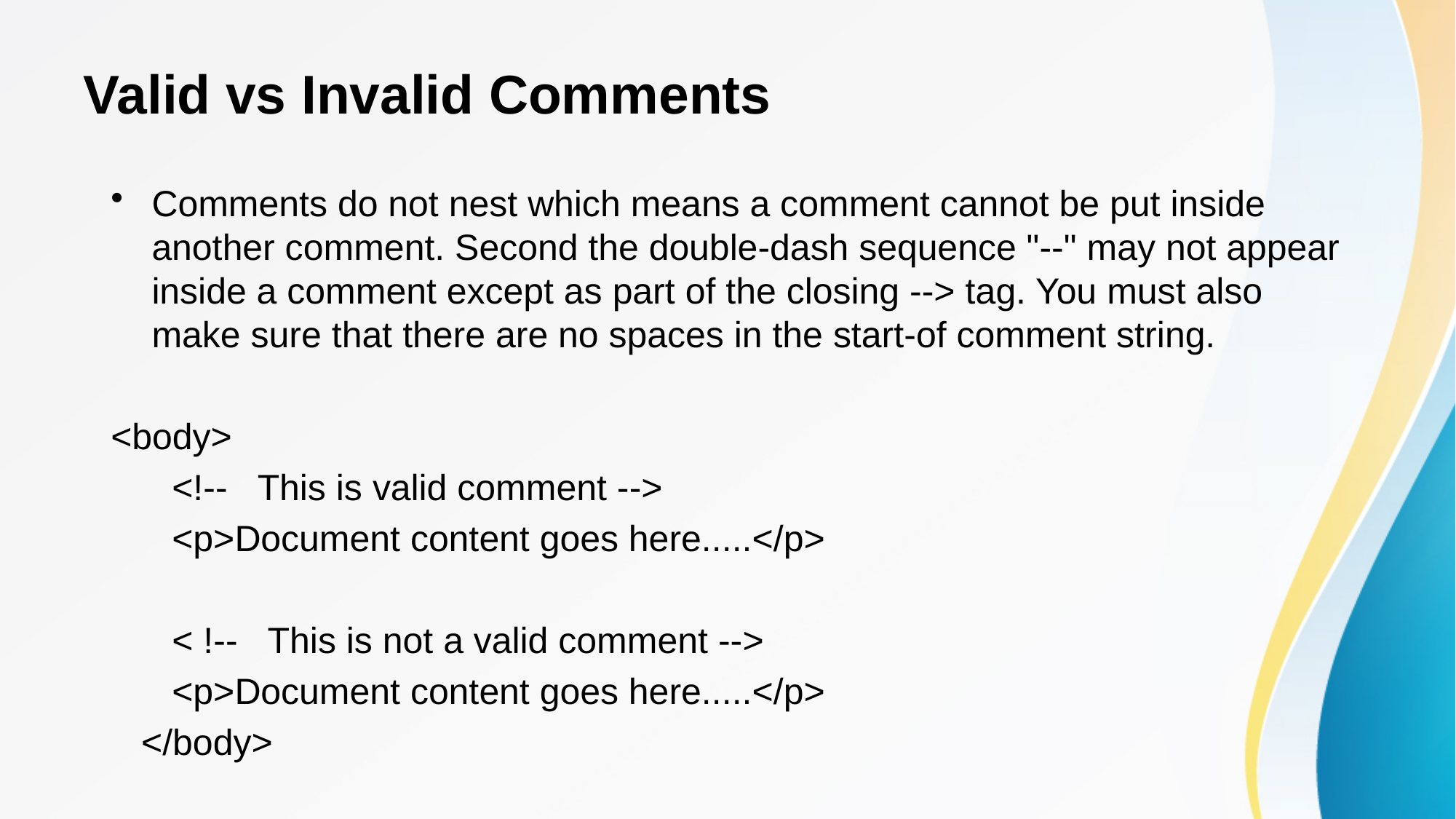

# Valid vs Invalid Comments
Comments do not nest which means a comment cannot be put inside another comment. Second the double-dash sequence "--" may not appear inside a comment except as part of the closing --> tag. You must also make sure that there are no spaces in the start-of comment string.

<body>
      <!--   This is valid comment -->
      <p>Document content goes here.....</p>

      < !--   This is not a valid comment -->
      <p>Document content goes here.....</p>
   </body>